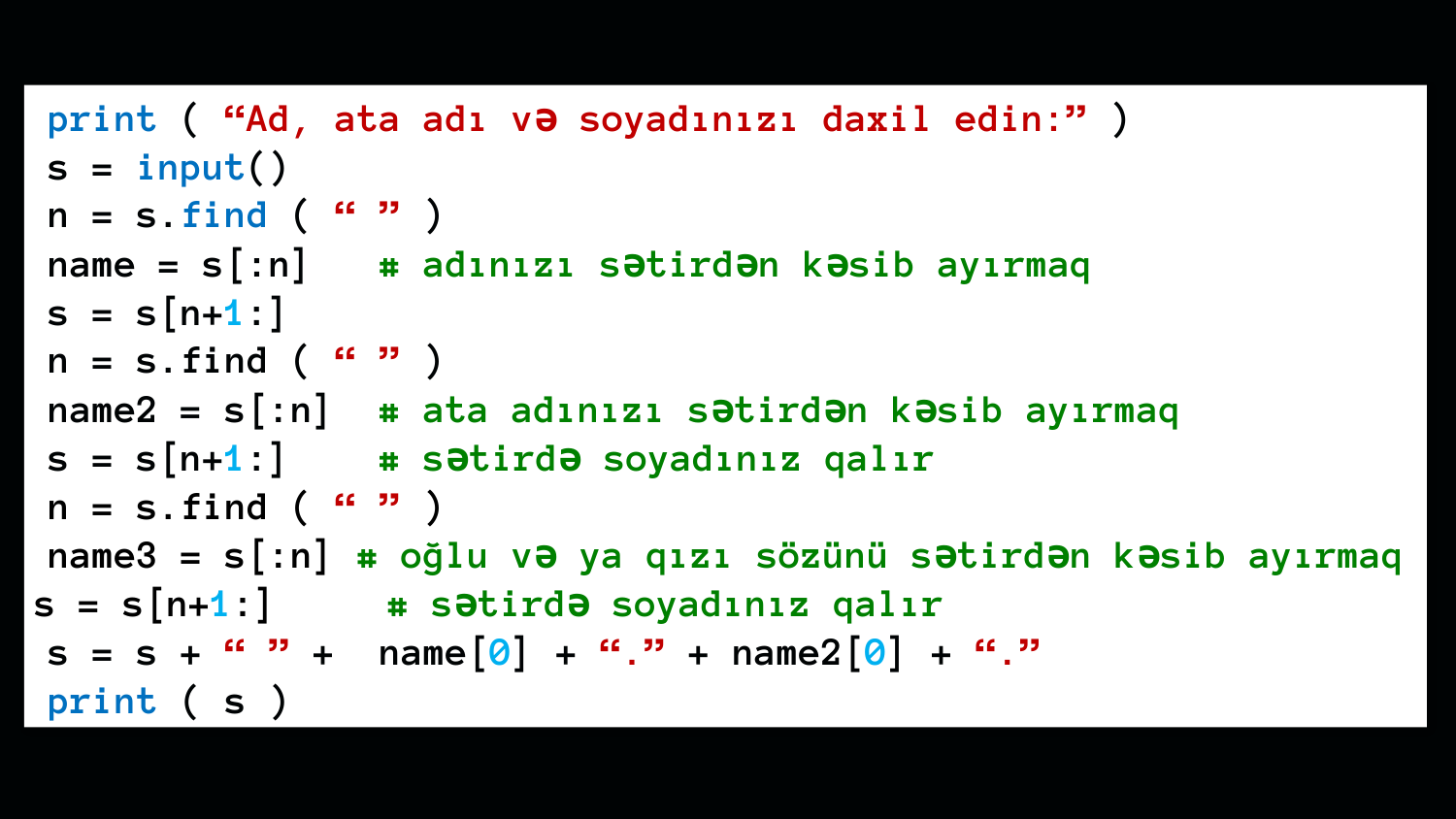

print ( “Ad, ata adı və soyadınızı daxil edin:” )
s = input()
n = s.find ( “ ” )
name = s[:n]   # adınızı sətirdən kəsib ayırmaq
s = s[n+1:]
n = s.find ( “ ” )
name2 = s[:n]  # ata adınızı sətirdən kəsib ayırmaq
s = s[n+1:]    # sətirdə soyadınız qalır
n = s.find ( “ ” )
name3 = s[:n] # oğlu və ya qızı sözünü sətirdən kəsib ayırmaq
s = s[n+1:]     # sətirdə soyadınız qalır
s = s + “ ” +  name[0] + “.” + name2[0] + “.”
print ( s )